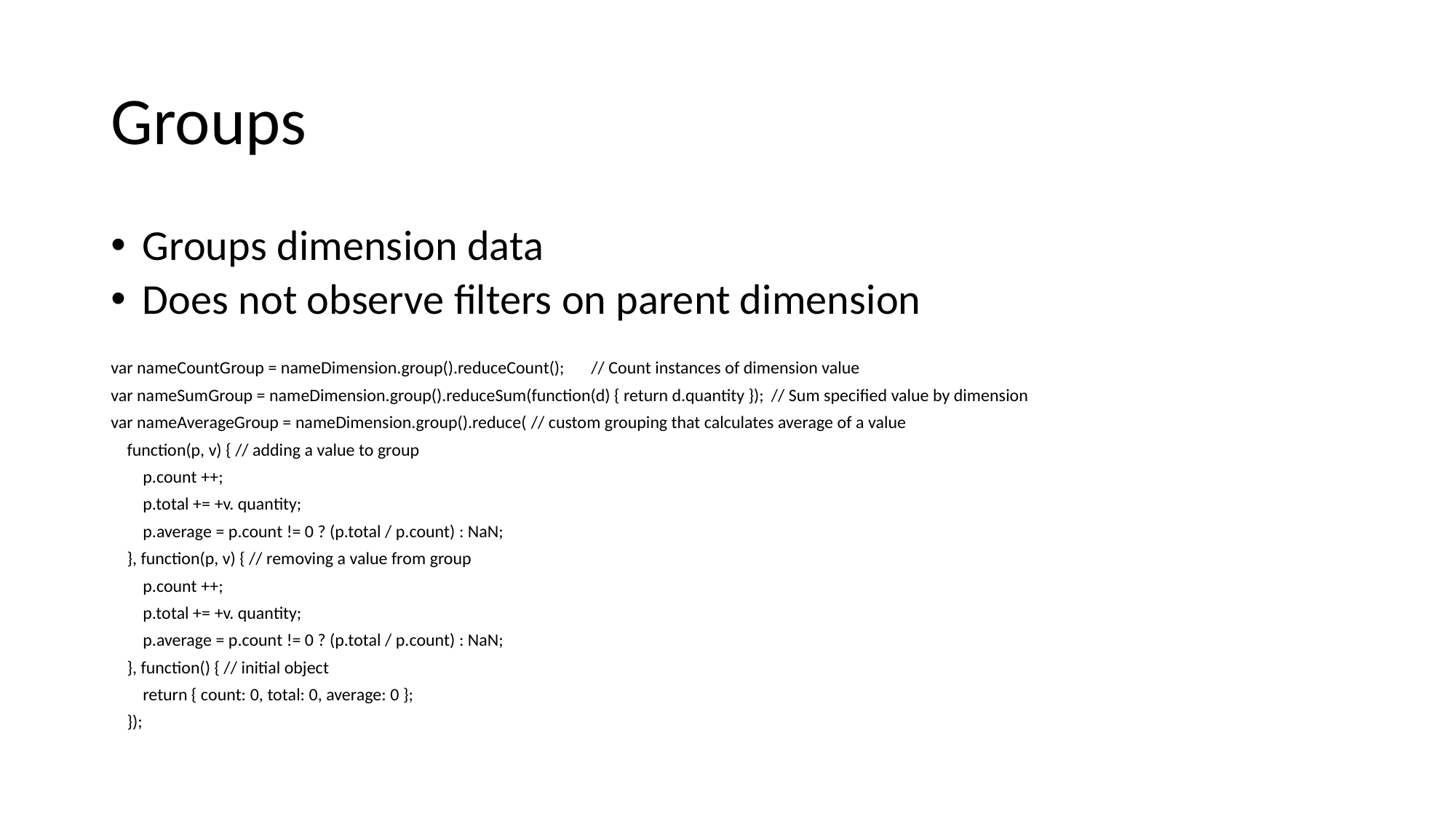

# Groups
Groups dimension data
Does not observe filters on parent dimension

var nameCountGroup = nameDimension.group().reduceCount(); 	// Count instances of dimension value
var nameSumGroup = nameDimension.group().reduceSum(function(d) { return d.quantity }); 	// Sum specified value by dimension
var nameAverageGroup = nameDimension.group().reduce( 	// custom grouping that calculates average of a value
    function(p, v) { // adding a value to group
        p.count ++;
        p.total += +v. quantity;
        p.average = p.count != 0 ? (p.total / p.count) : NaN;
    }, function(p, v) { // removing a value from group
        p.count ++;
        p.total += +v. quantity;
        p.average = p.count != 0 ? (p.total / p.count) : NaN;
    }, function() { // initial object
        return { count: 0, total: 0, average: 0 };
    });